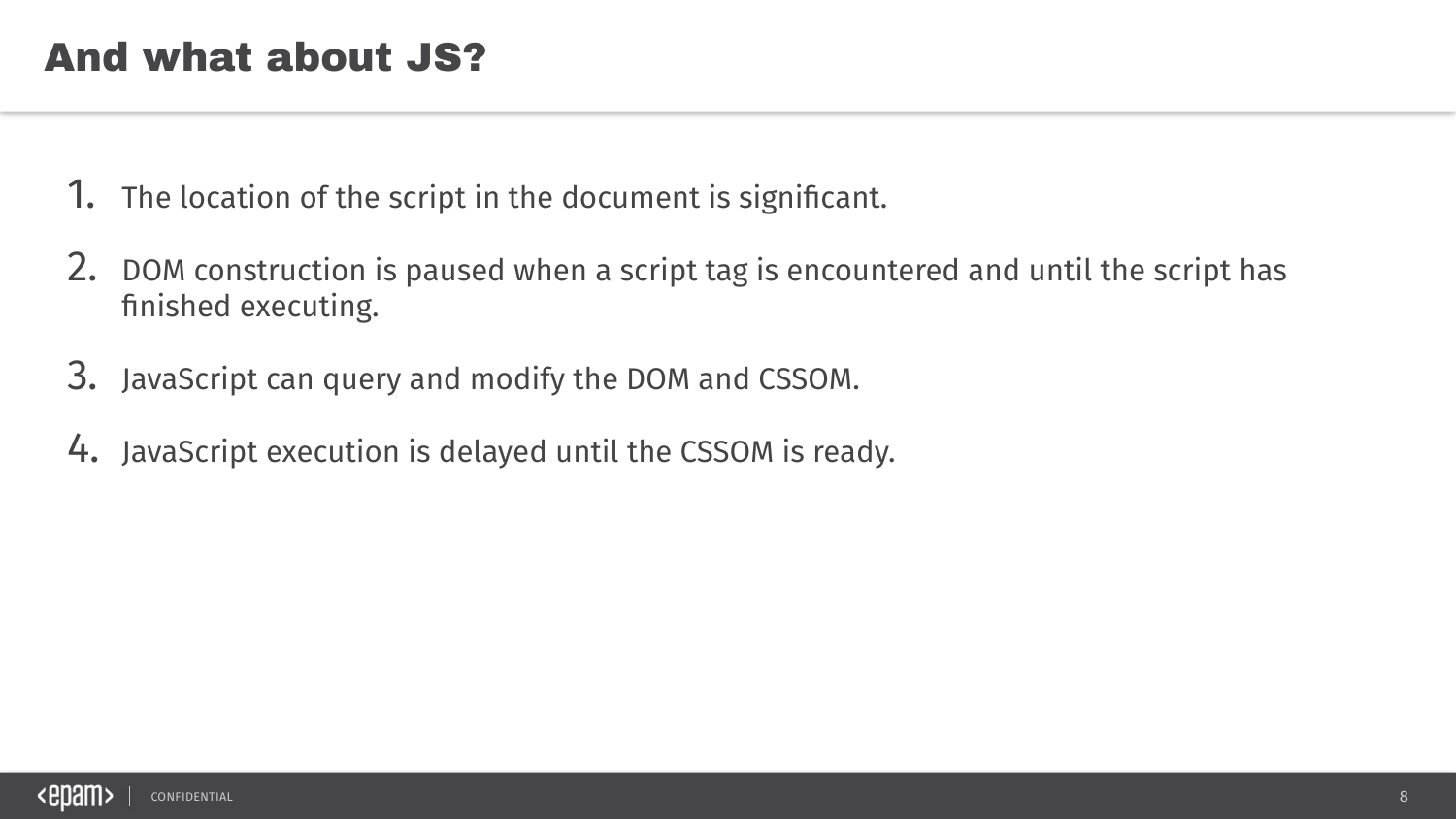

And what about JS?
The location of the script in the document is significant.
DOM construction is paused when a script tag is encountered and until the script has finished executing.
JavaScript can query and modify the DOM and CSSOM.
JavaScript execution is delayed until the CSSOM is ready.